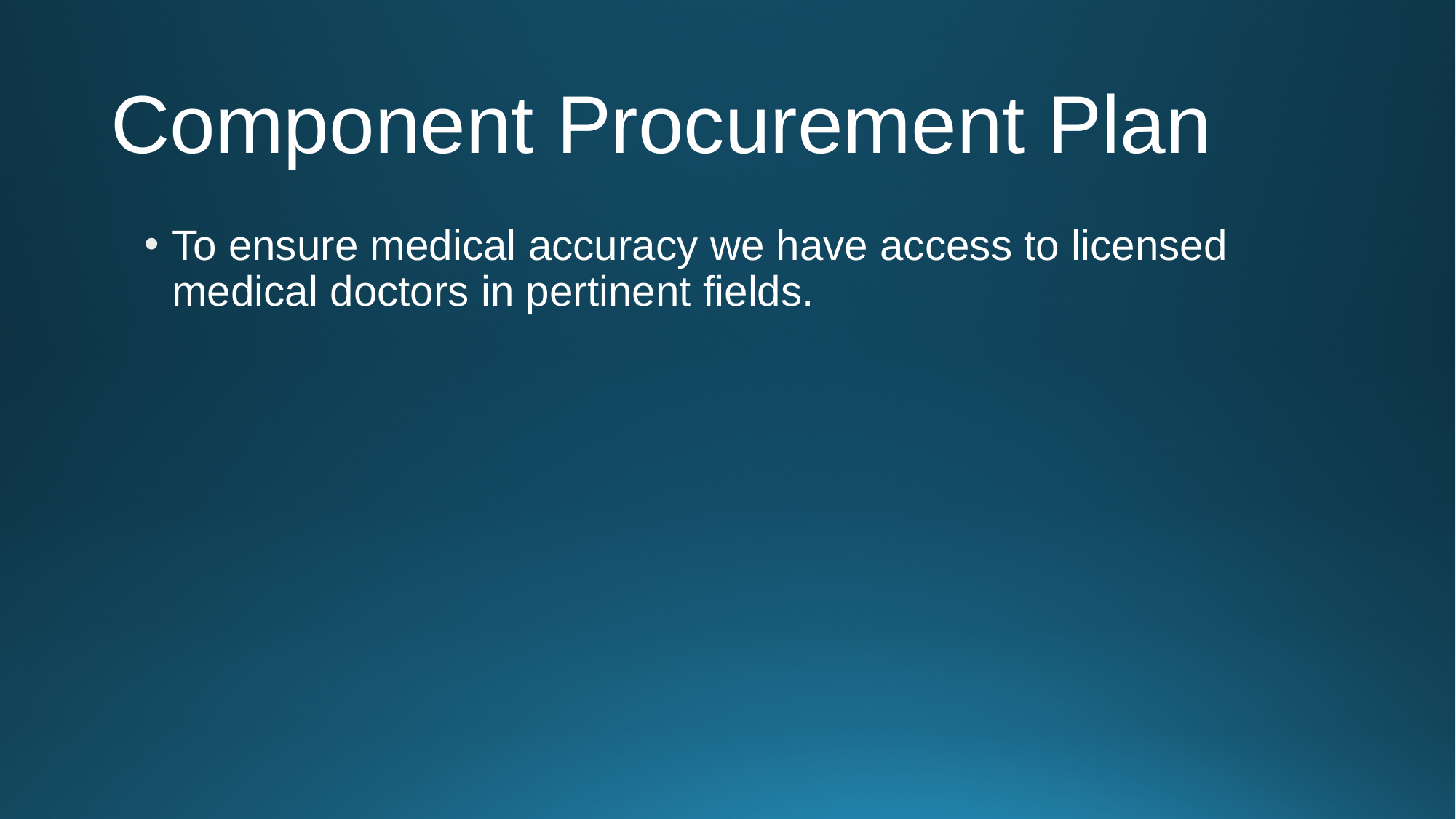

# Component Procurement Plan
To ensure medical accuracy we have access to licensed medical doctors in pertinent fields.